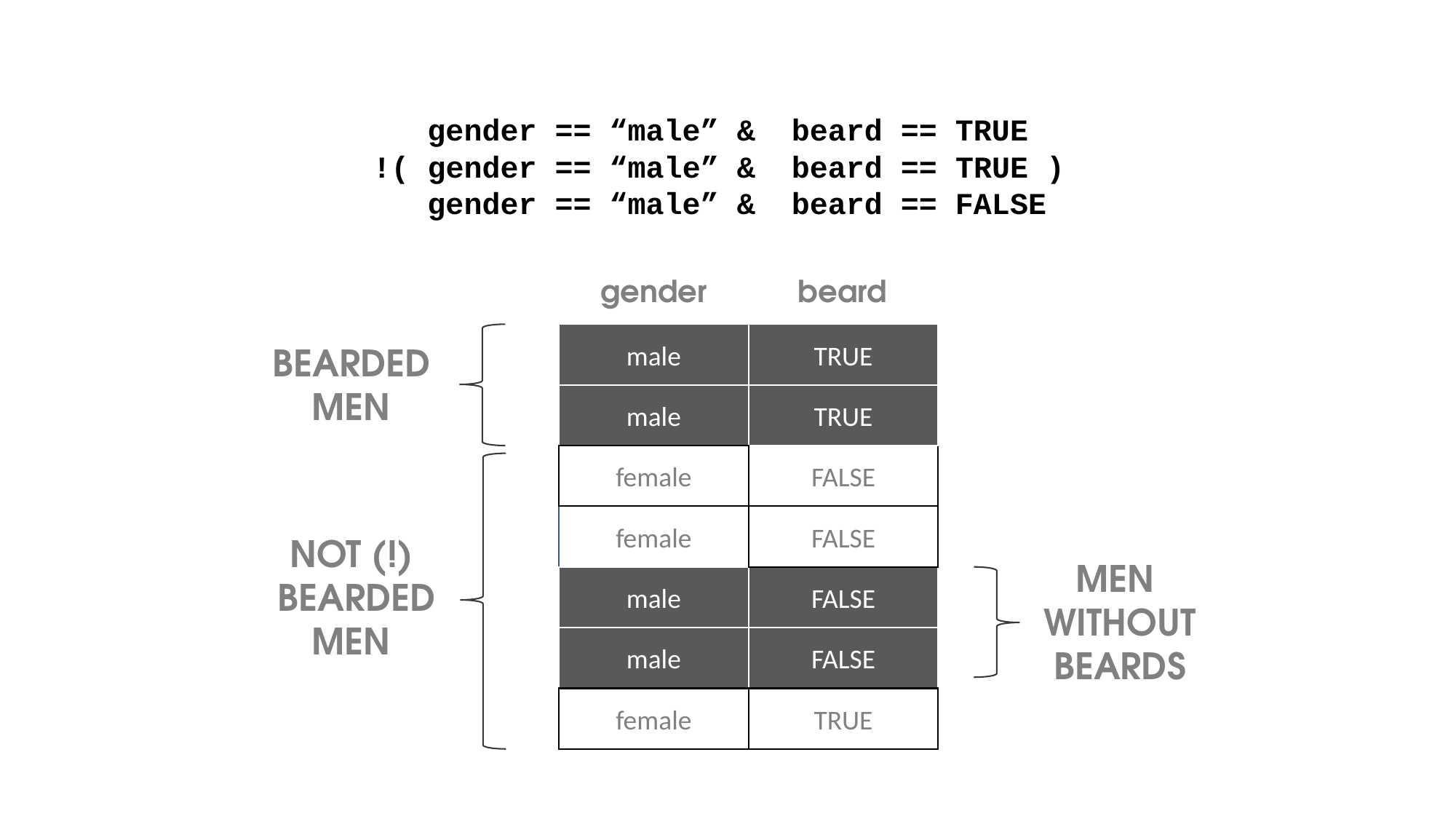

gender == “male” &  beard == TRUE
!( gender == “male” &  beard == TRUE )
    gender == “male” &  beard == FALSE

beard
gender

male
TRUE
Bearded
Men
male
TRUE
female
FALSE

female
FALSE
Not (!)
 Bearded
Men
Men
Without
Beards
male
FALSE

male
FALSE
female
TRUE